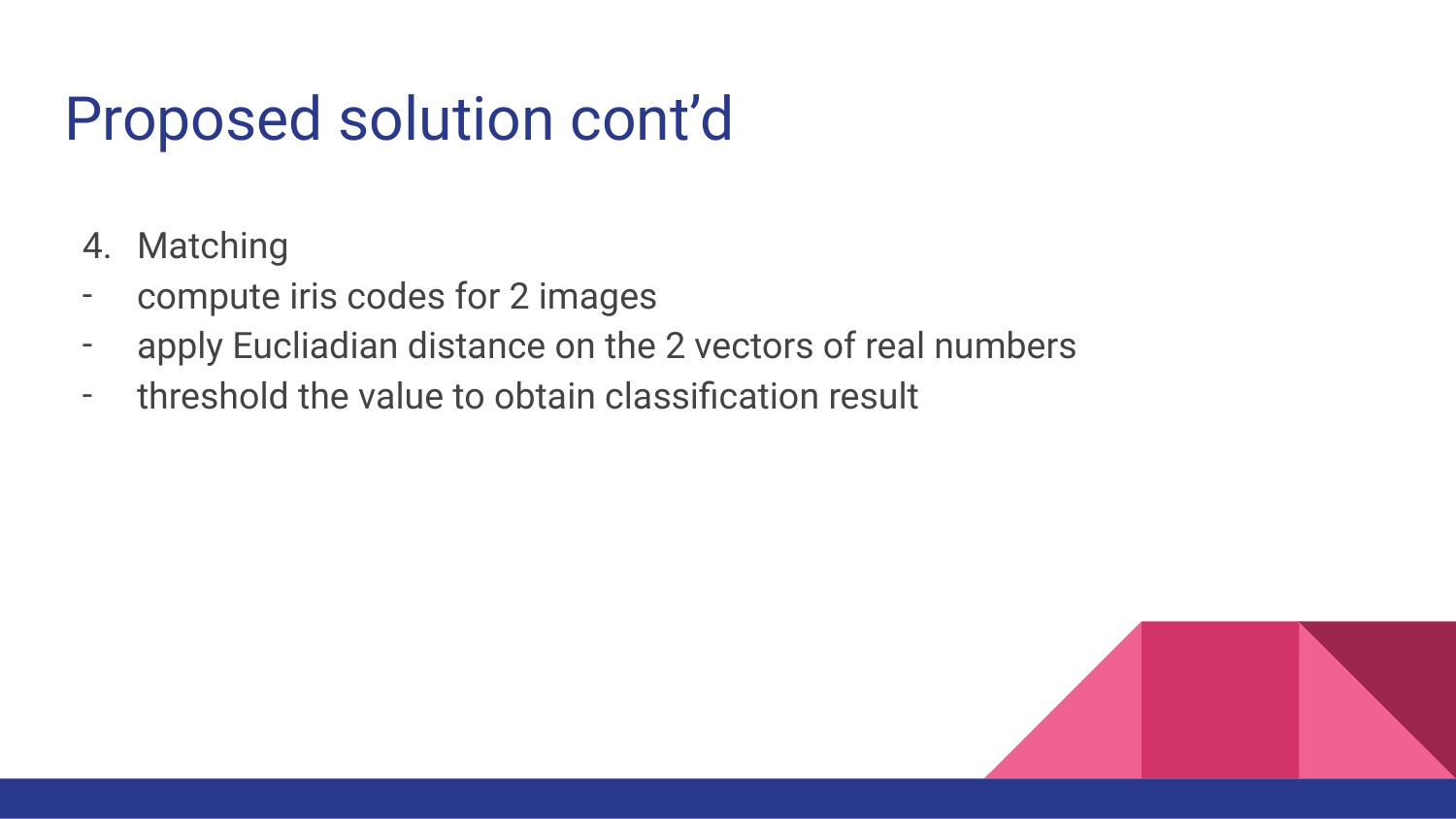

# Proposed solution cont’d
Matching
compute iris codes for 2 images
apply Eucliadian distance on the 2 vectors of real numbers
threshold the value to obtain classification result